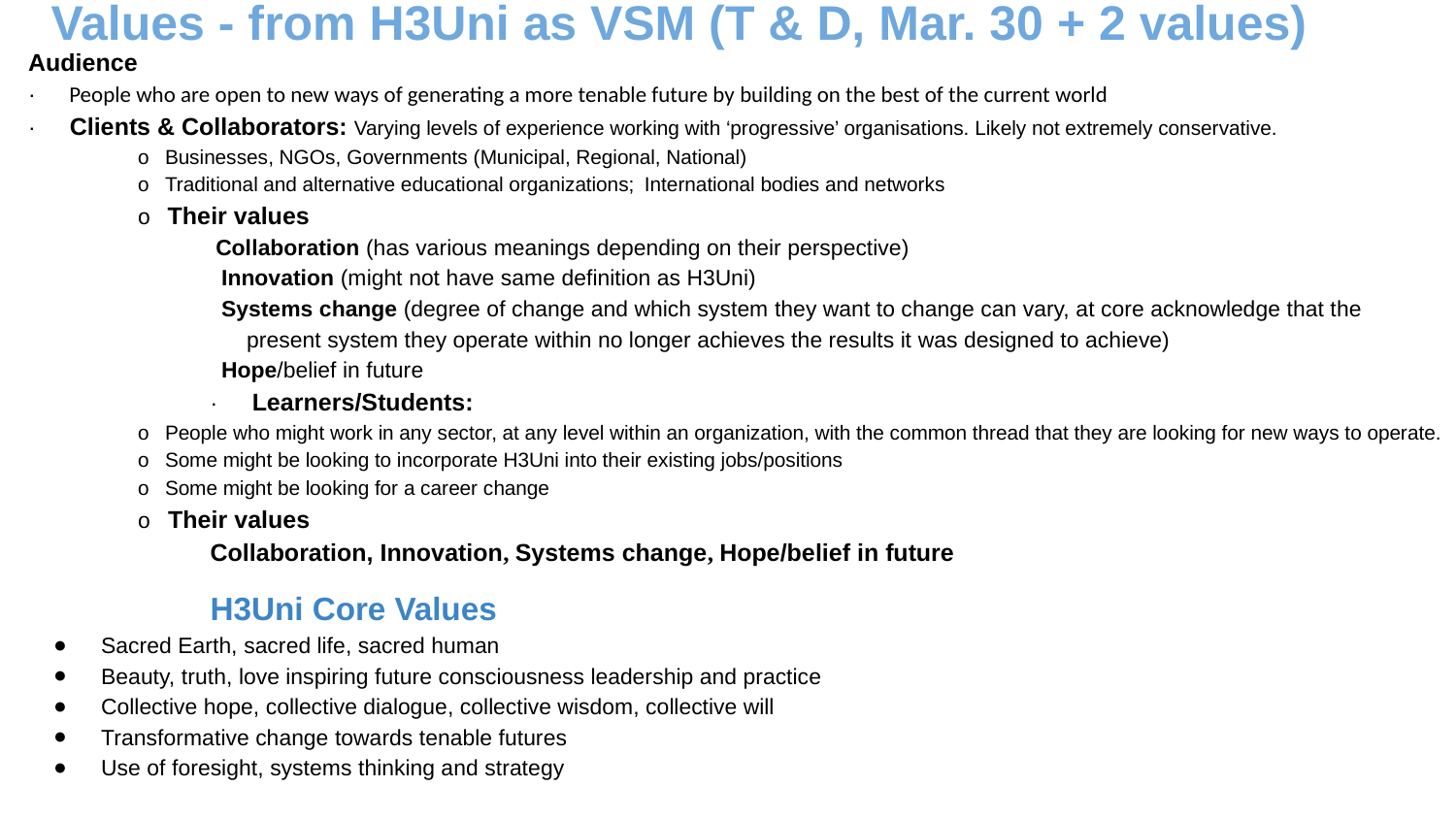

Audience
·      People who are open to new ways of generating a more tenable future by building on the best of the current world
·      Clients & Collaborators: Varying levels of experience working with ‘progressive’ organisations. Likely not extremely conservative.
o   Businesses, NGOs, Governments (Municipal, Regional, National)
o   Traditional and alternative educational organizations;  International bodies and networks
o   Their values
 Collaboration (has various meanings depending on their perspective)
  Innovation (might not have same definition as H3Uni)
  Systems change (degree of change and which system they want to change can vary, at core acknowledge that the present system they operate within no longer achieves the results it was designed to achieve)
  Hope/belief in future
·      Learners/Students:
o   People who might work in any sector, at any level within an organization, with the common thread that they are looking for new ways to operate.
o   Some might be looking to incorporate H3Uni into their existing jobs/positions
o   Some might be looking for a career change
o   Their values
Collaboration, Innovation, Systems change, Hope/belief in future

H3Uni Core Values
Sacred Earth, sacred life, sacred human
Beauty, truth, love inspiring future consciousness leadership and practice
Collective hope, collective dialogue, collective wisdom, collective will
Transformative change towards tenable futures
Use of foresight, systems thinking and strategy
# Values - from H3Uni as VSM (T & D, Mar. 30 + 2 values)